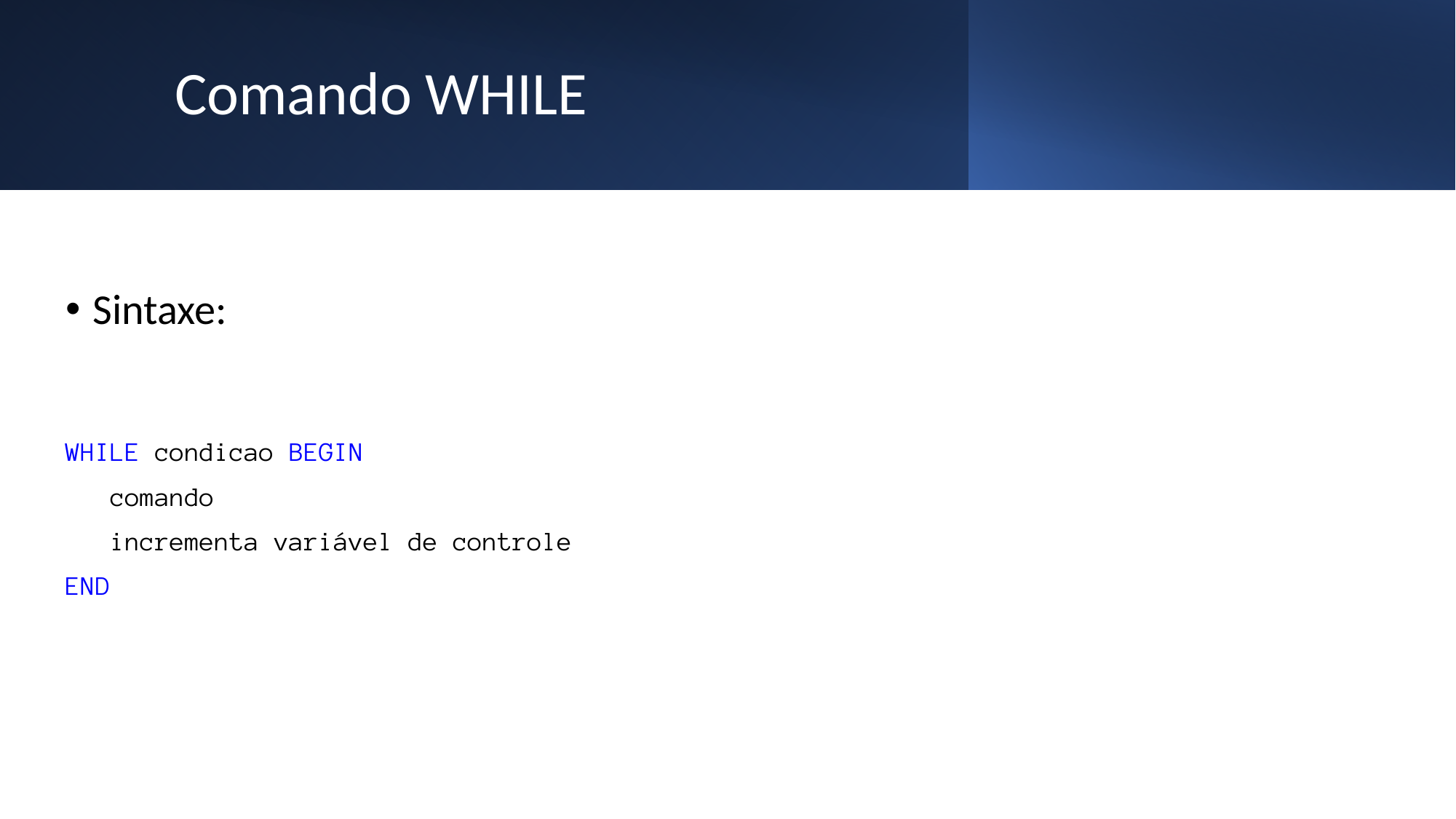

# Comando WHILE
Sintaxe:

WHILE condicao BEGIN
   comando
   incrementa variável de controle
END